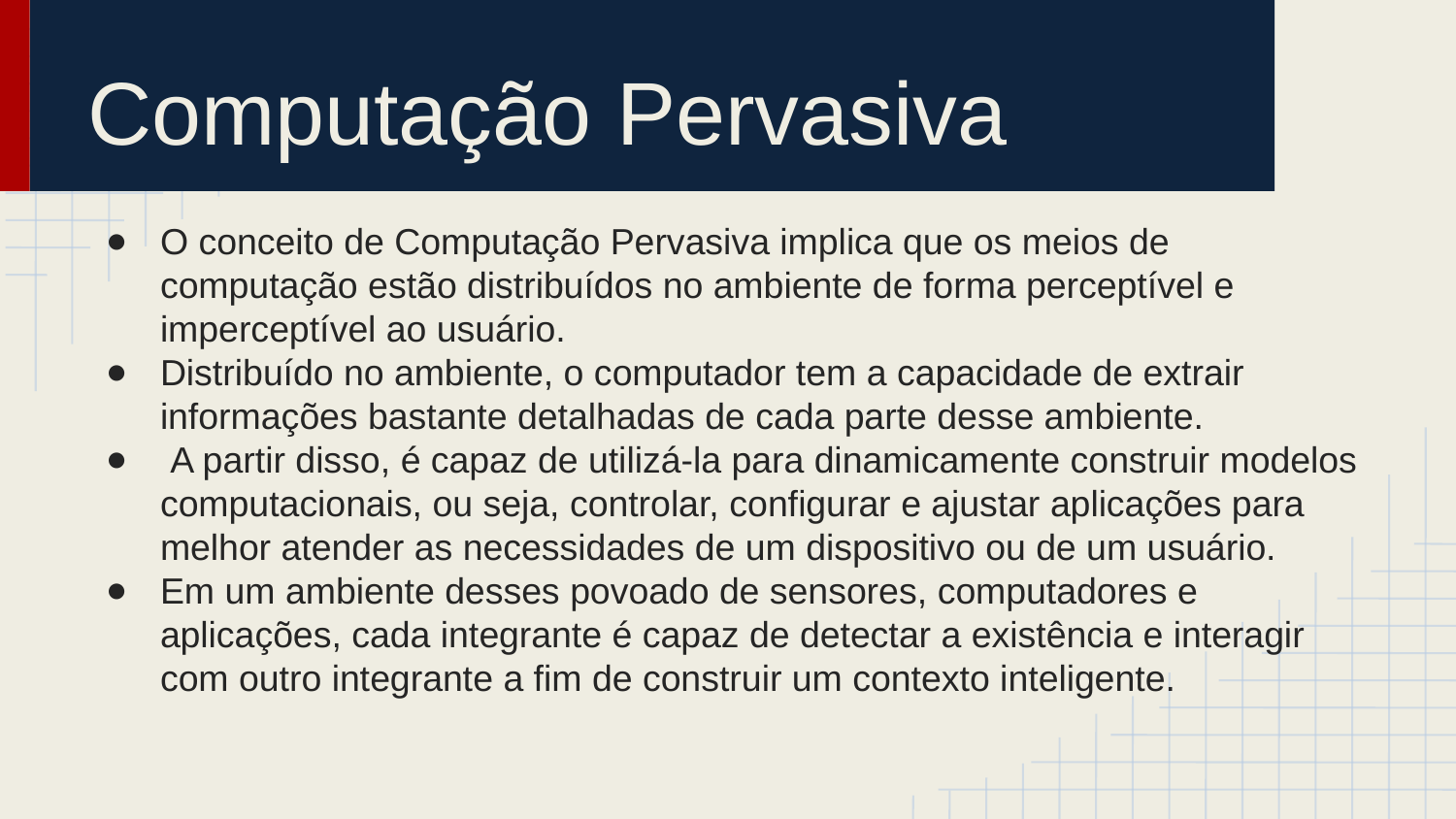

# Computação Pervasiva
O conceito de Computação Pervasiva implica que os meios de computação estão distribuídos no ambiente de forma perceptível e imperceptível ao usuário.
Distribuído no ambiente, o computador tem a capacidade de extrair informações bastante detalhadas de cada parte desse ambiente.
 A partir disso, é capaz de utilizá-la para dinamicamente construir modelos computacionais, ou seja, controlar, configurar e ajustar aplicações para melhor atender as necessidades de um dispositivo ou de um usuário.
Em um ambiente desses povoado de sensores, computadores e aplicações, cada integrante é capaz de detectar a existência e interagir com outro integrante a fim de construir um contexto inteligente.